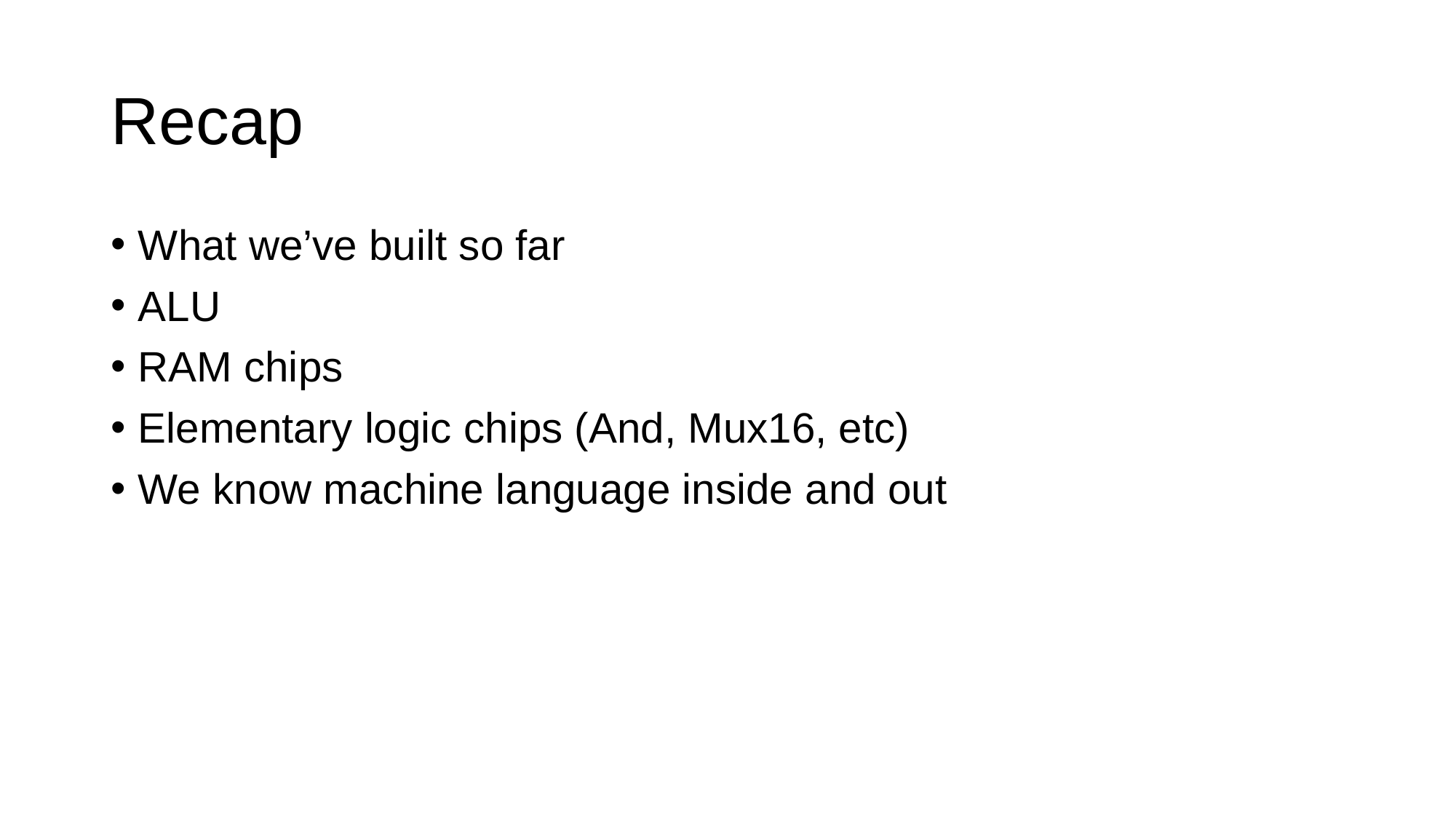

# Recap
What we’ve built so far
ALU
RAM chips
Elementary logic chips (And, Mux16, etc)
We know machine language inside and out